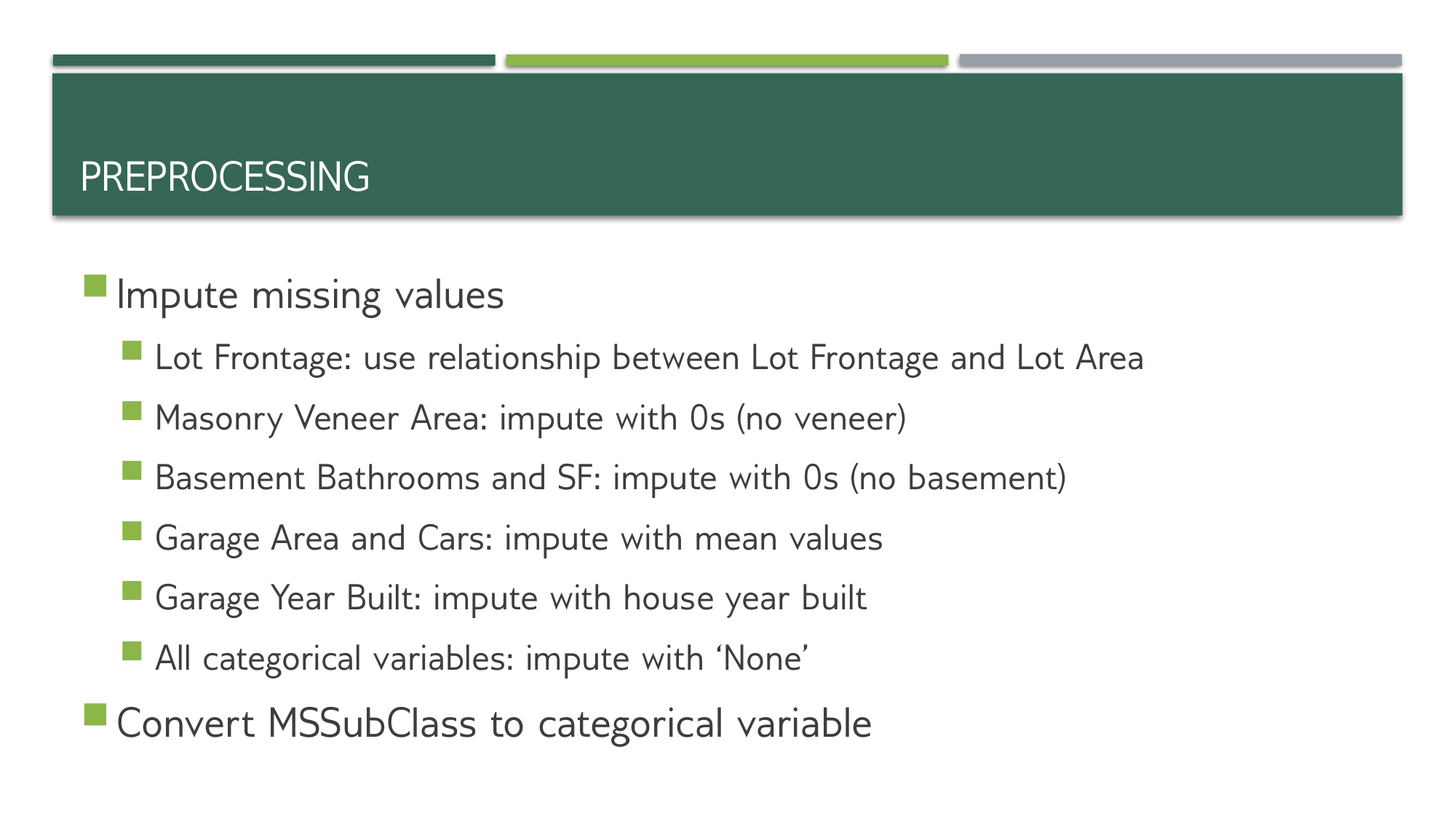

# Preprocessing
Impute missing values
Lot Frontage: use relationship between Lot Frontage and Lot Area
Masonry Veneer Area: impute with 0s (no veneer)
Basement Bathrooms and SF: impute with 0s (no basement)
Garage Area and Cars: impute with mean values
Garage Year Built: impute with house year built
All categorical variables: impute with ‘None’
Convert MSSubClass to categorical variable